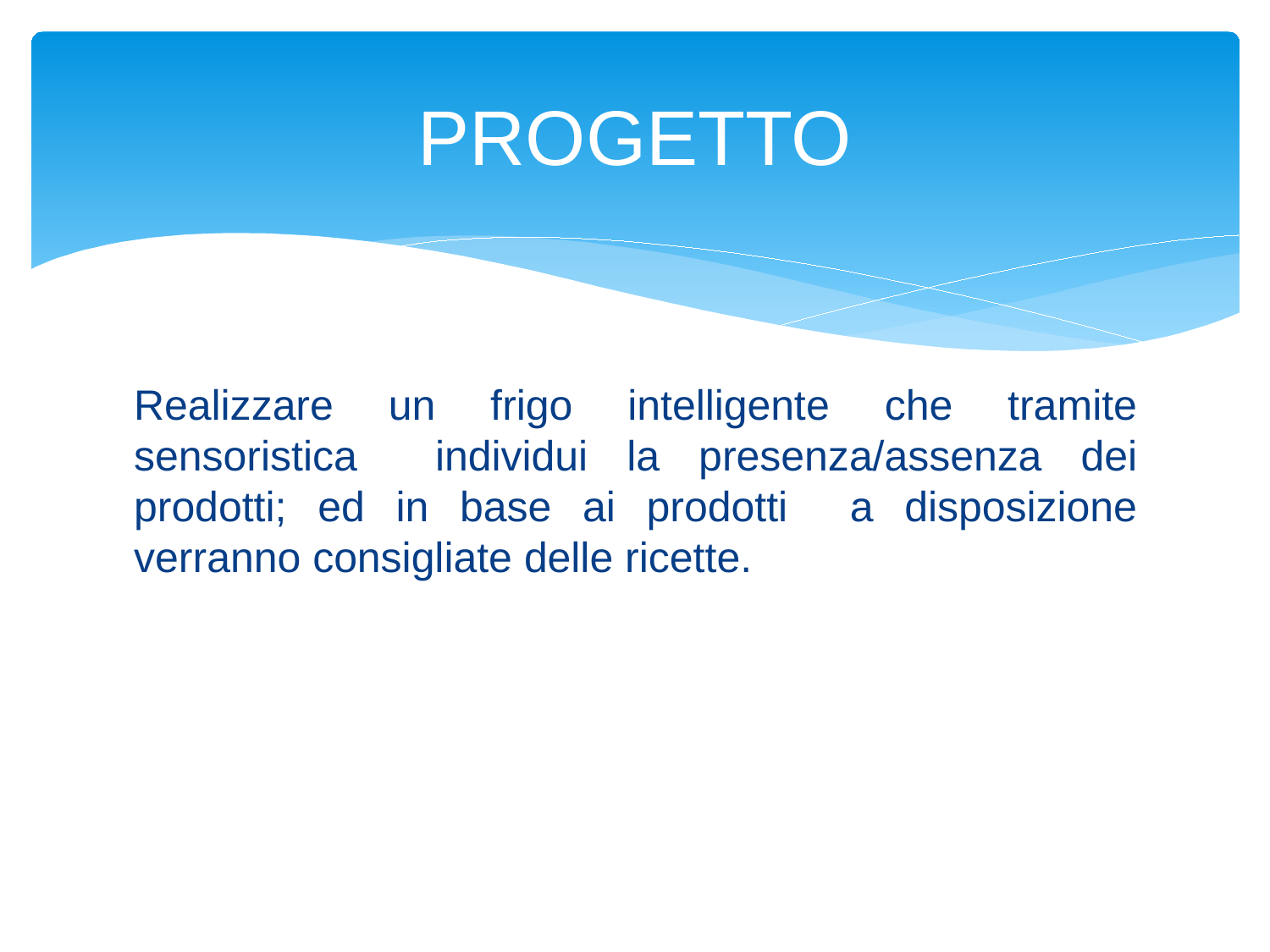

# PROGETTO
Realizzare un frigo intelligente che tramite sensoristica  individui la presenza/assenza dei prodotti; ed in base ai prodotti  a disposizione verranno consigliate delle ricette.